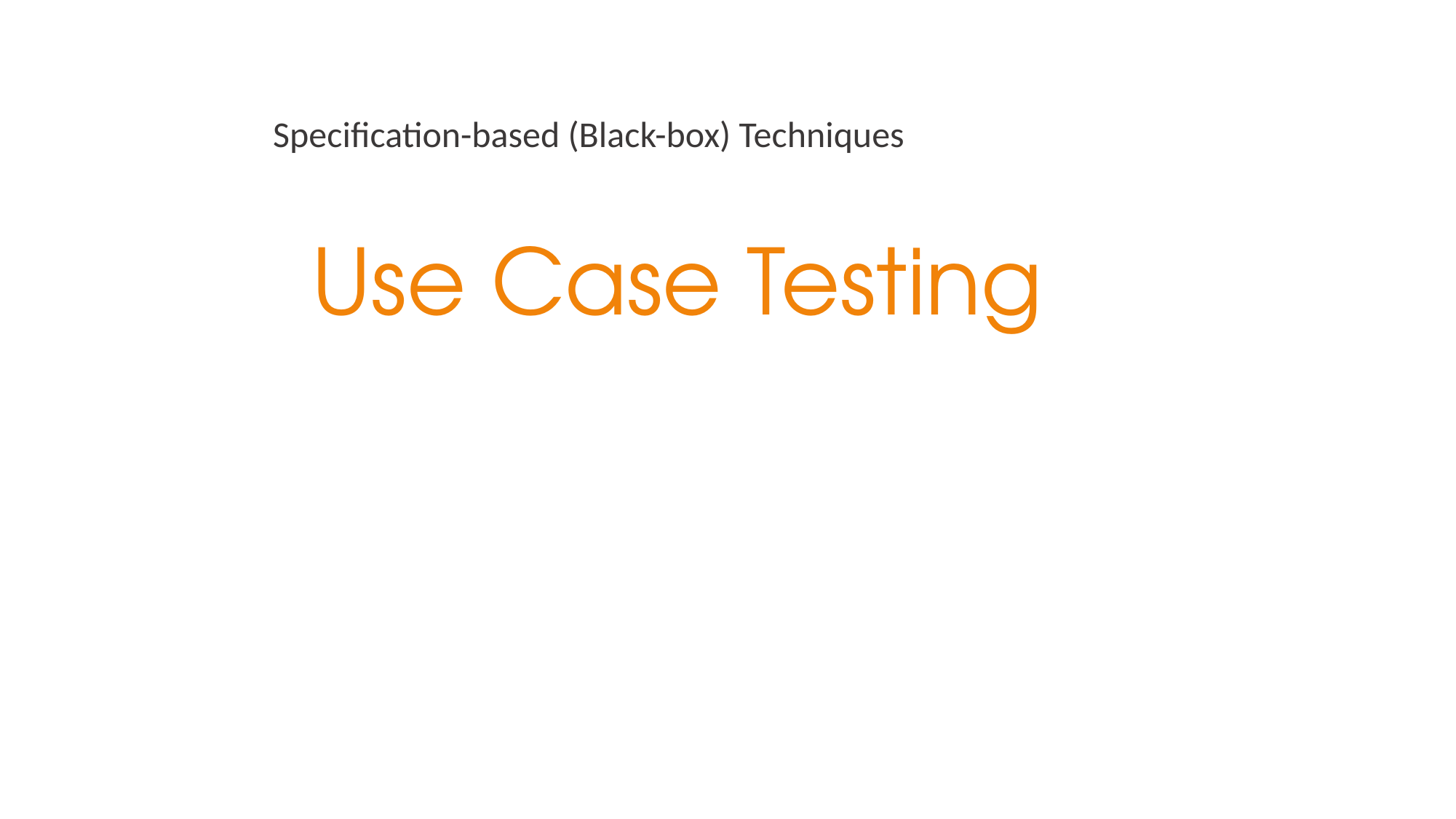

Specification-based (Black-box) Techniques
# Use Case Testing